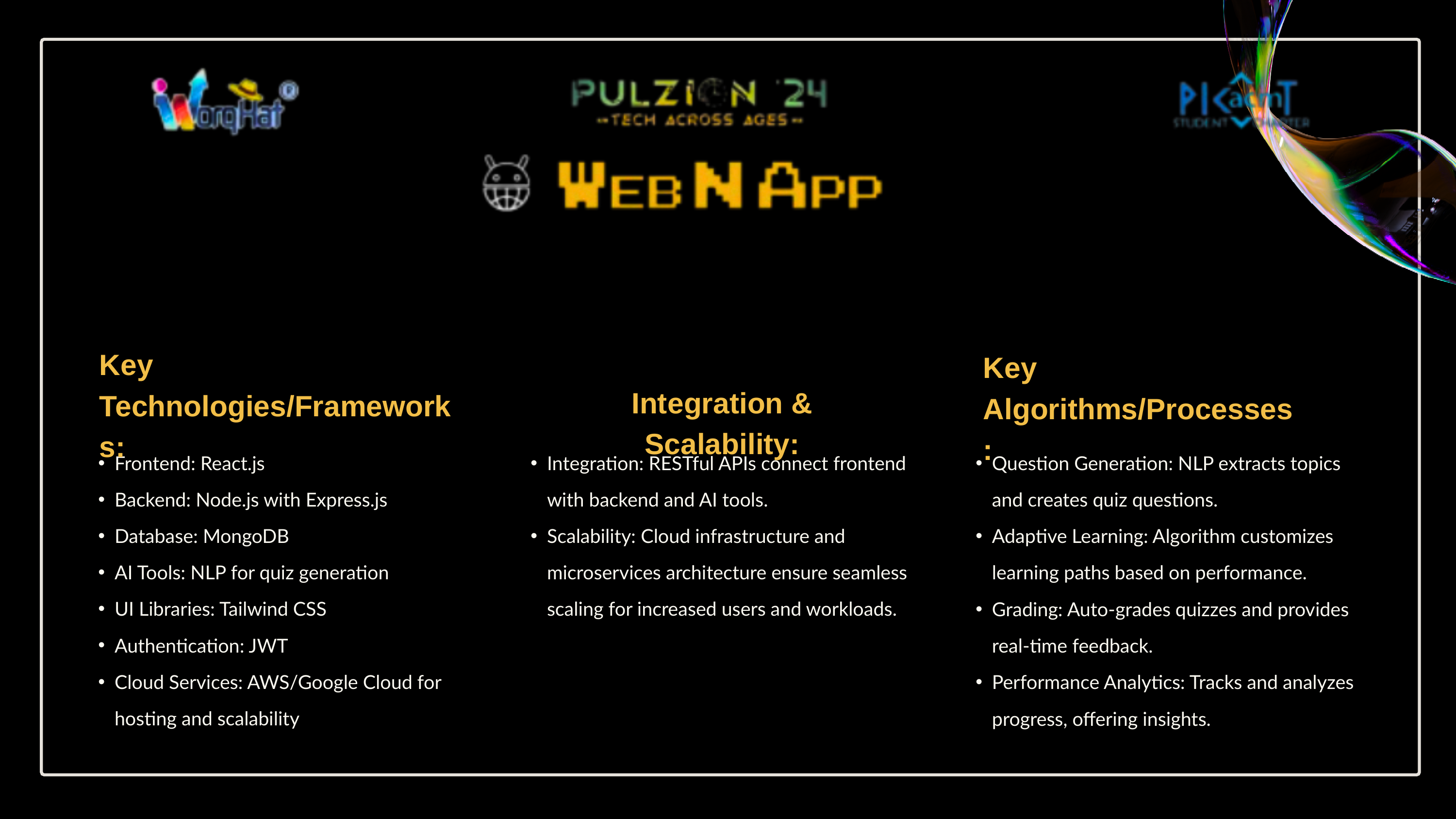

Key Technologies/Frameworks:
Key Algorithms/Processes:
Integration & Scalability:
Frontend: React.js
Backend: Node.js with Express.js
Database: MongoDB
AI Tools: NLP for quiz generation
UI Libraries: Tailwind CSS
Authentication: JWT
Cloud Services: AWS/Google Cloud for hosting and scalability
Integration: RESTful APIs connect frontend with backend and AI tools.
Scalability: Cloud infrastructure and microservices architecture ensure seamless scaling for increased users and workloads.
Question Generation: NLP extracts topics and creates quiz questions.
Adaptive Learning: Algorithm customizes learning paths based on performance.
Grading: Auto-grades quizzes and provides real-time feedback.
Performance Analytics: Tracks and analyzes progress, offering insights.